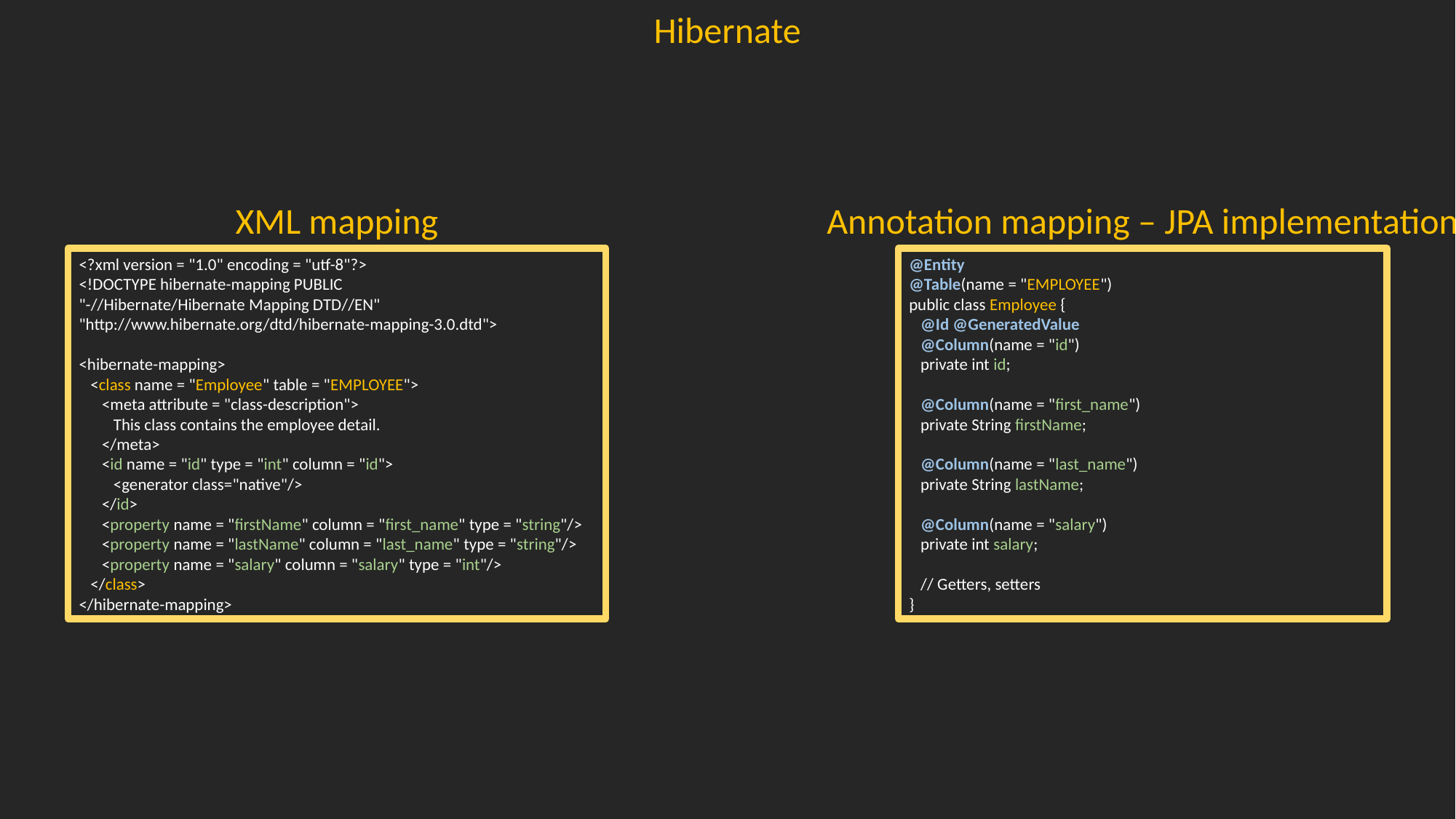

Hibernate
XML mapping
Annotation mapping – JPA implementation
<?xml version = "1.0" encoding = "utf-8"?>
<!DOCTYPE hibernate-mapping PUBLIC
"-//Hibernate/Hibernate Mapping DTD//EN"
"http://www.hibernate.org/dtd/hibernate-mapping-3.0.dtd">

<hibernate-mapping>
   <class name = "Employee" table = "EMPLOYEE">
      <meta attribute = "class-description">
         This class contains the employee detail.
      </meta>
      <id name = "id" type = "int" column = "id">
         <generator class="native"/>
      </id>
      <property name = "firstName" column = "first_name" type = "string"/>
      <property name = "lastName" column = "last_name" type = "string"/>
      <property name = "salary" column = "salary" type = "int"/>
   </class>
</hibernate-mapping>
@Entity
@Table(name = "EMPLOYEE")
public class Employee {
   @Id @GeneratedValue
   @Column(name = "id")
   private int id;

   @Column(name = "first_name")
   private String firstName;

   @Column(name = "last_name")
   private String lastName;

   @Column(name = "salary")
   private int salary;

   // Getters, setters
}